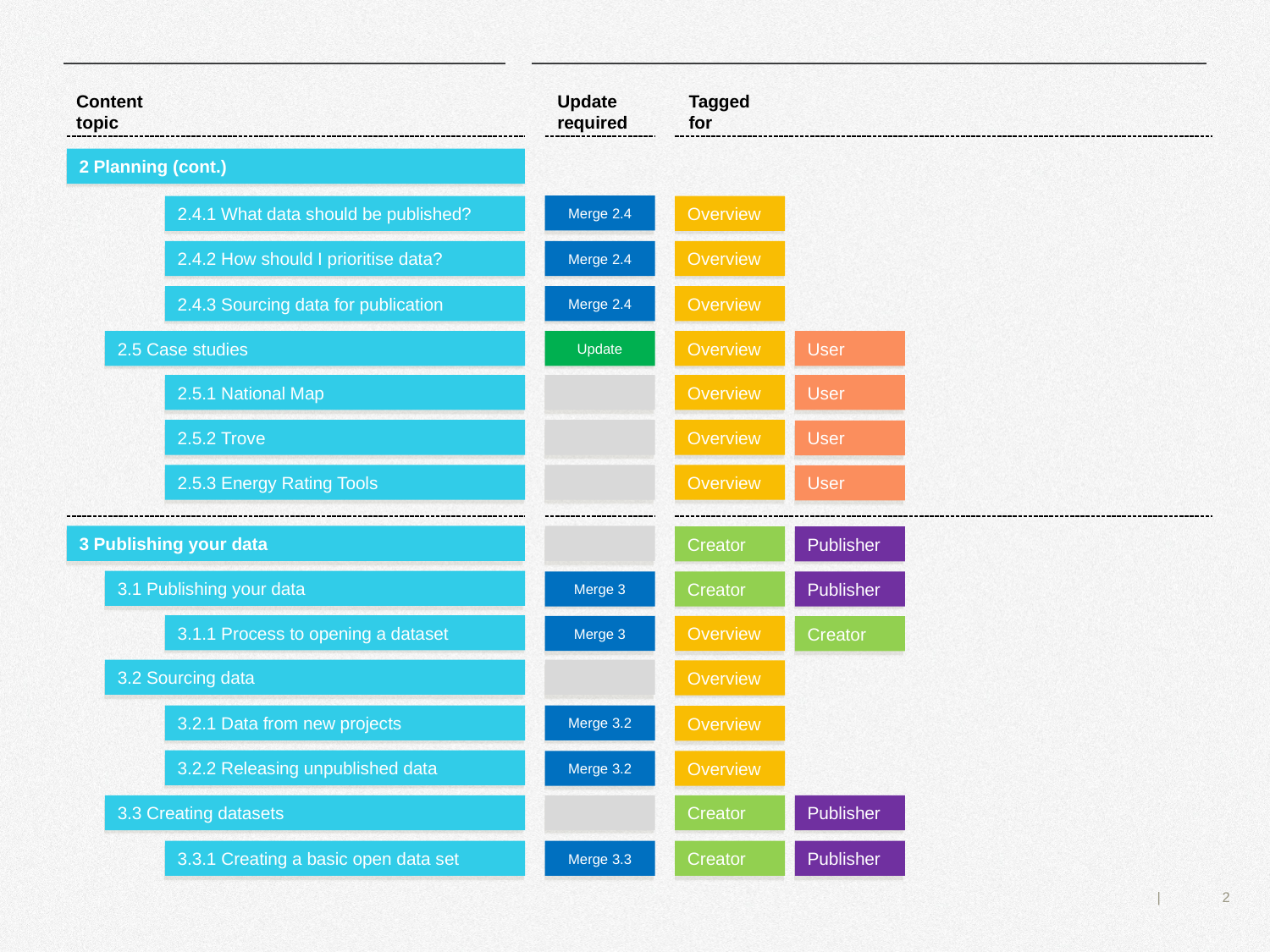

Content
topic
Update
required
Tagged
for
2 Planning (cont.)
Merge 2.4
2.4.1 What data should be published?
Overview
2.4.2 How should I prioritise data?
Merge 2.4
Overview
2.4.3 Sourcing data for publication
Merge 2.4
Overview
2.5 Case studies
Update
Overview
User
2.5.1 National Map

Overview
User
2.5.2 Trove

Overview
User
2.5.3 Energy Rating Tools

Overview
User
3 Publishing your data

Creator
Publisher
3.1 Publishing your data
Merge 3
Creator
Publisher
3.1.1 Process to opening a dataset
Merge 3
Overview
Creator
3.2 Sourcing data

Overview
3.2.1 Data from new projects
Merge 3.2
Overview
3.2.2 Releasing unpublished data
Merge 3.2
Overview
3.3 Creating datasets

Creator
Publisher
3.3.1 Creating a basic open data set
Merge 3.3
Creator
Publisher